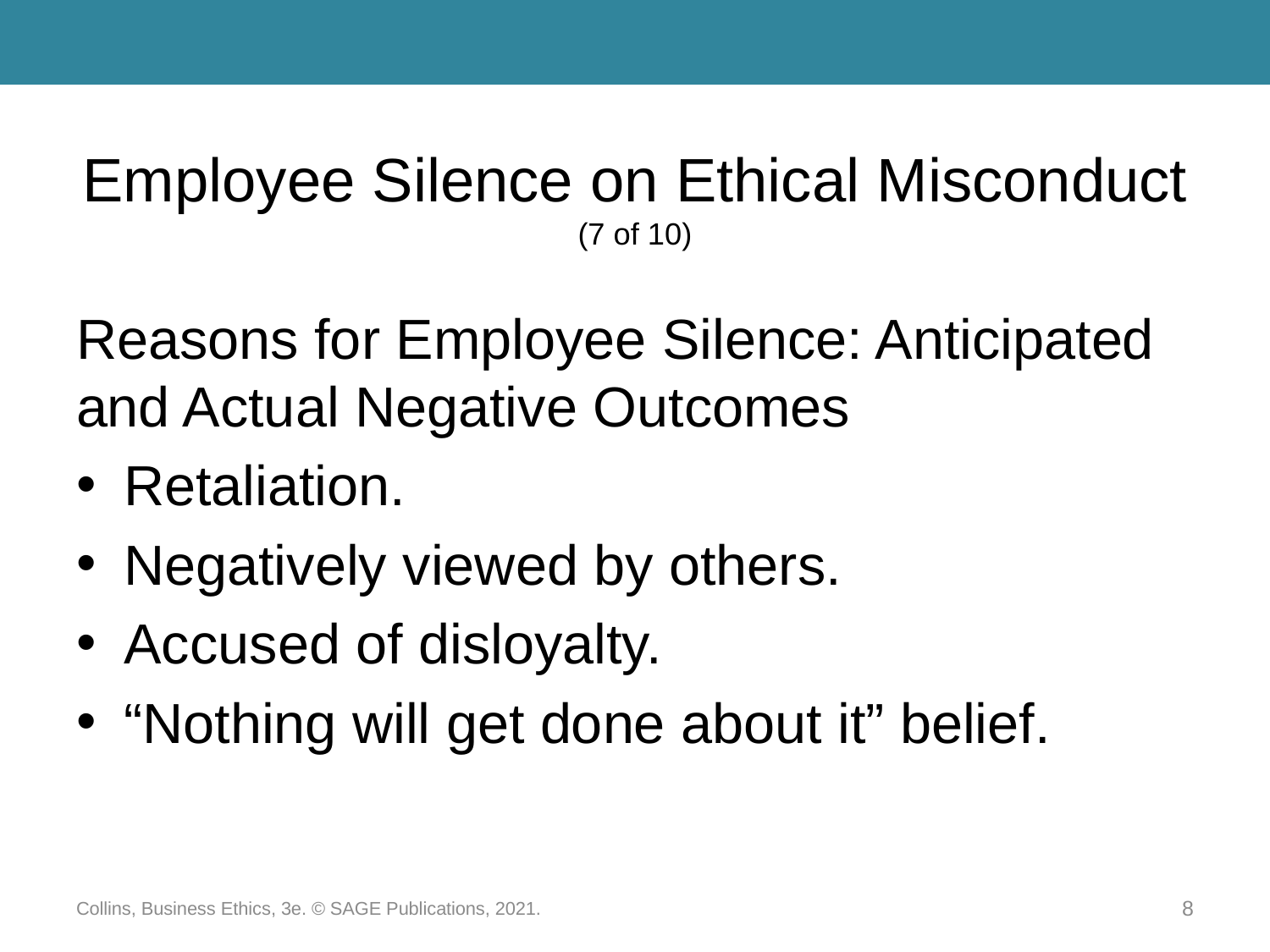

# Employee Silence on Ethical Misconduct (7 of 10)
Reasons for Employee Silence: Anticipated and Actual Negative Outcomes
Retaliation.
Negatively viewed by others.
Accused of disloyalty.
“Nothing will get done about it” belief.
Collins, Business Ethics, 3e. © SAGE Publications, 2021.
8